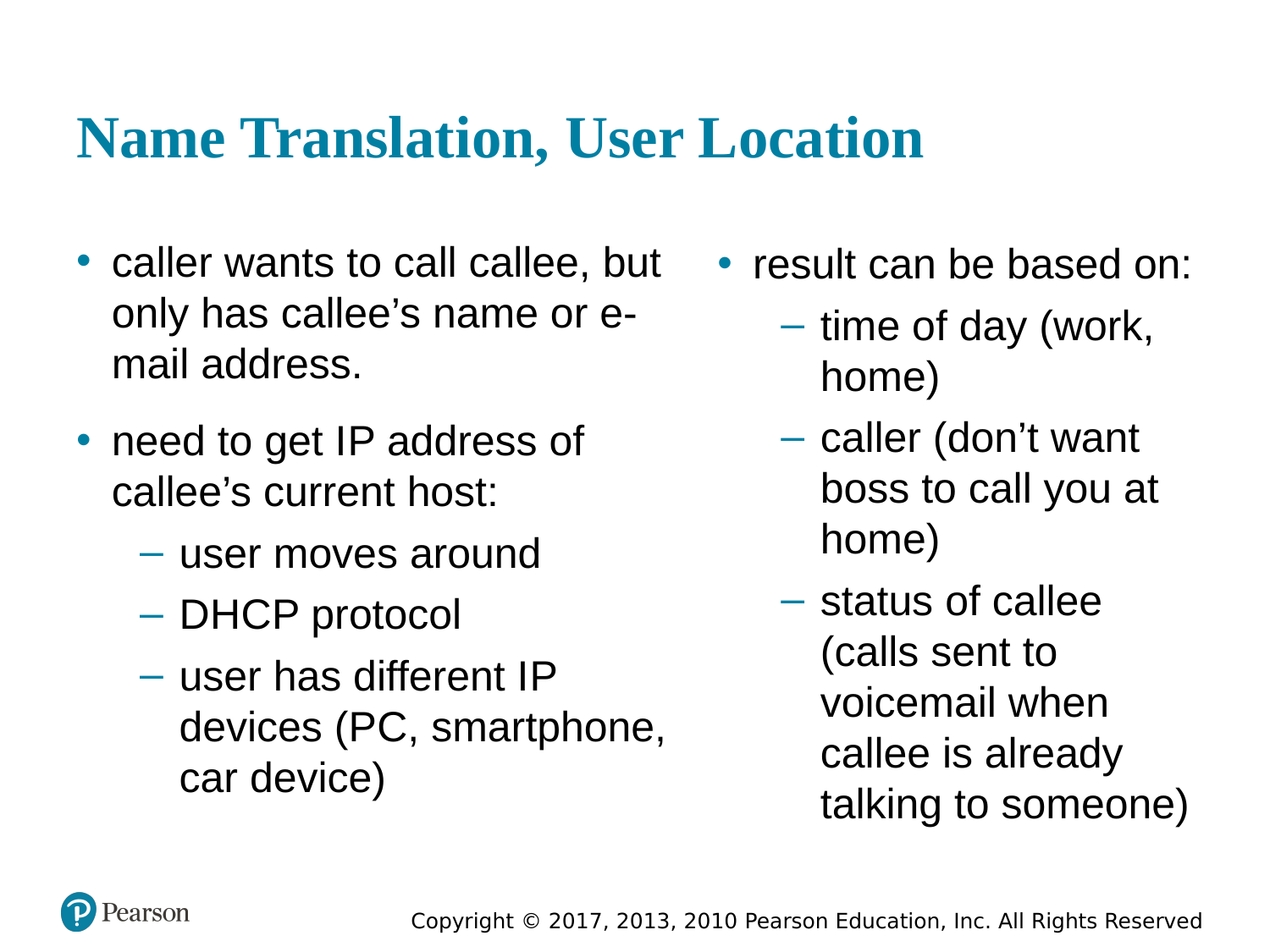

# Name Translation, User Location
caller wants to call callee, but only has callee’s name or e-mail address.
need to get I P address of callee’s current host:
user moves around
D H C P protocol
user has different I P devices (P C, smartphone, car device)
result can be based on:
time of day (work, home)
caller (don’t want boss to call you at home)
status of callee (calls sent to voicemail when callee is already talking to someone)